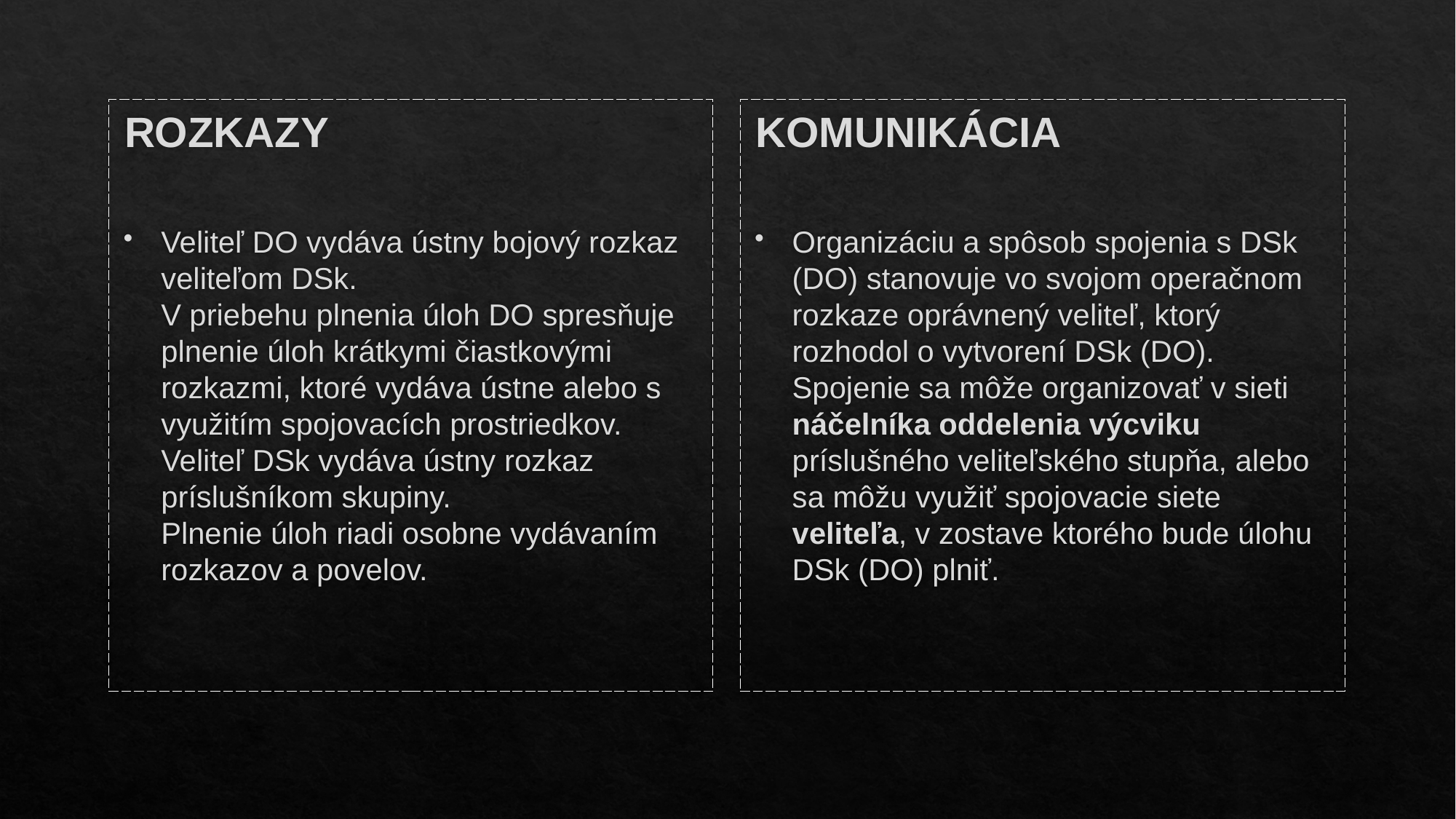

ROZKAZY

Veliteľ DO vydáva ústny bojový rozkaz veliteľom DSk.
V priebehu plnenia úloh DO spresňuje plnenie úloh krátkymi čiastkovými rozkazmi, ktoré vydáva ústne alebo s využitím spojovacích prostriedkov.
Veliteľ DSk vydáva ústny rozkaz príslušníkom skupiny.
Plnenie úloh riadi osobne vydávaním rozkazov a povelov.
KOMUNIKÁCIA

Organizáciu a spôsob spojenia s DSk (DO) stanovuje vo svojom operačnom rozkaze oprávnený veliteľ, ktorý rozhodol o vytvorení DSk (DO).
Spojenie sa môže organizovať v sieti náčelníka oddelenia výcviku príslušného veliteľského stupňa, alebo sa môžu využiť spojovacie siete veliteľa, v zostave ktorého bude úlohu DSk (DO) plniť.